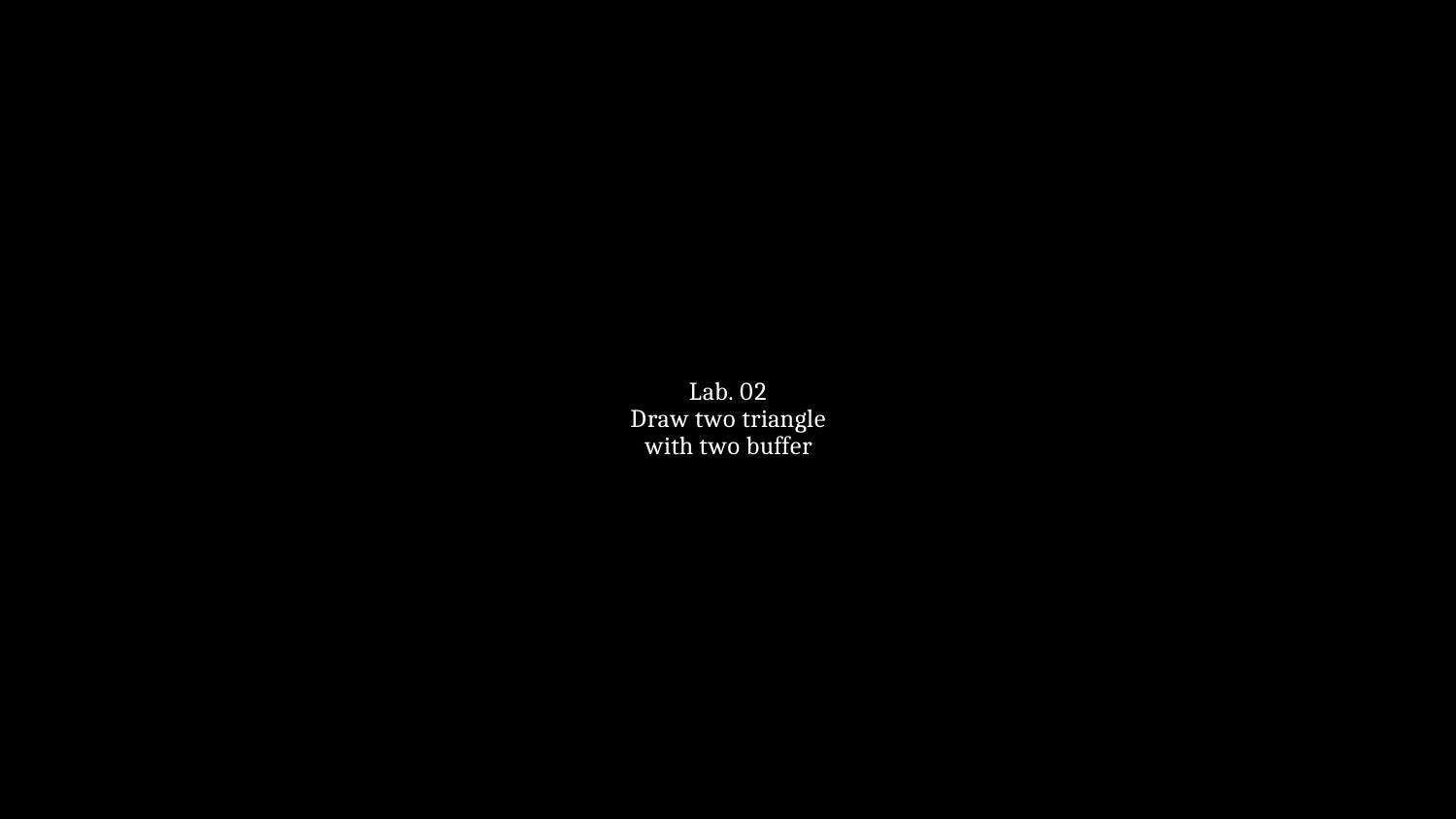

# Lab. 02 Draw two triangle with two buffer